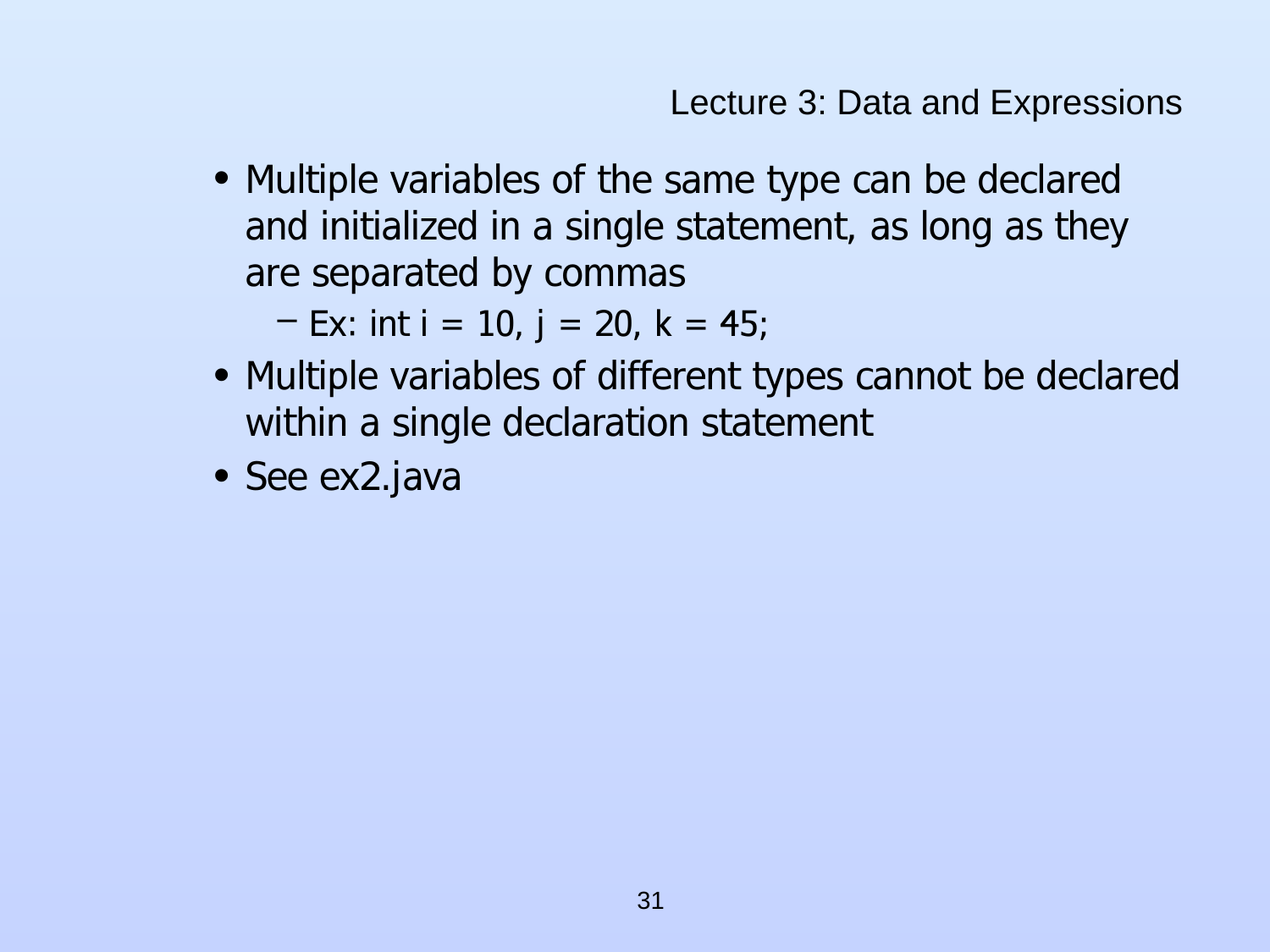

# Lecture 3: Data and Expressions
Multiple variables of the same type can be declared and initialized in a single statement, as long as they are separated by commas
Ex: int i = 10, j = 20, k = 45;
Multiple variables of different types cannot be declared within a single declaration statement
See ex2.java

31